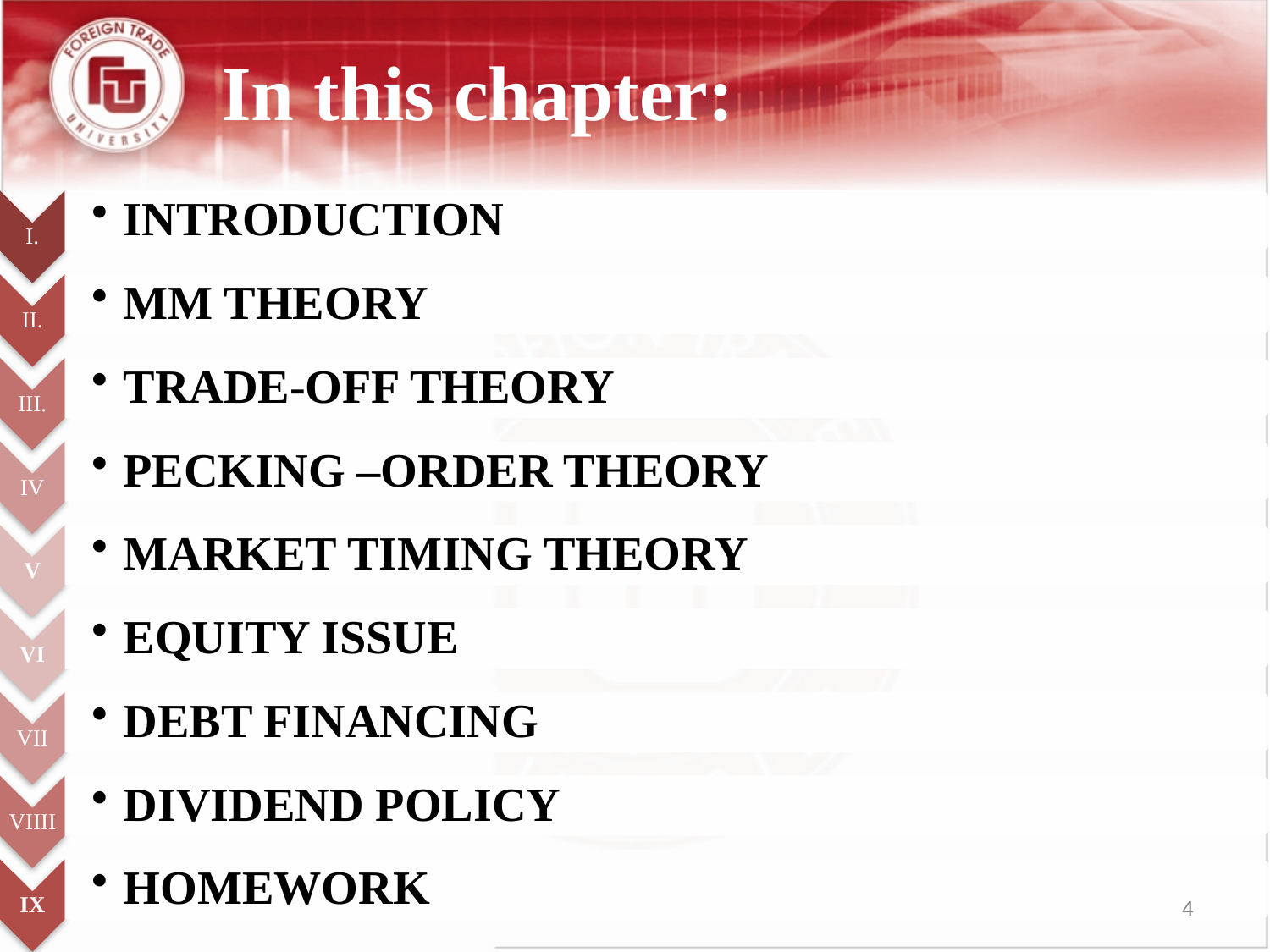

# In this chapter:
I.
INTRODUCTION
II.
MM THEORY
III.
TRADE-OFF THEORY
IV
PECKING –ORDER THEORY
V
MARKET TIMING THEORY
VI
EQUITY ISSUE
VII
DEBT FINANCING
VIIII
DIVIDEND POLICY
IX
HOMEWORK
4